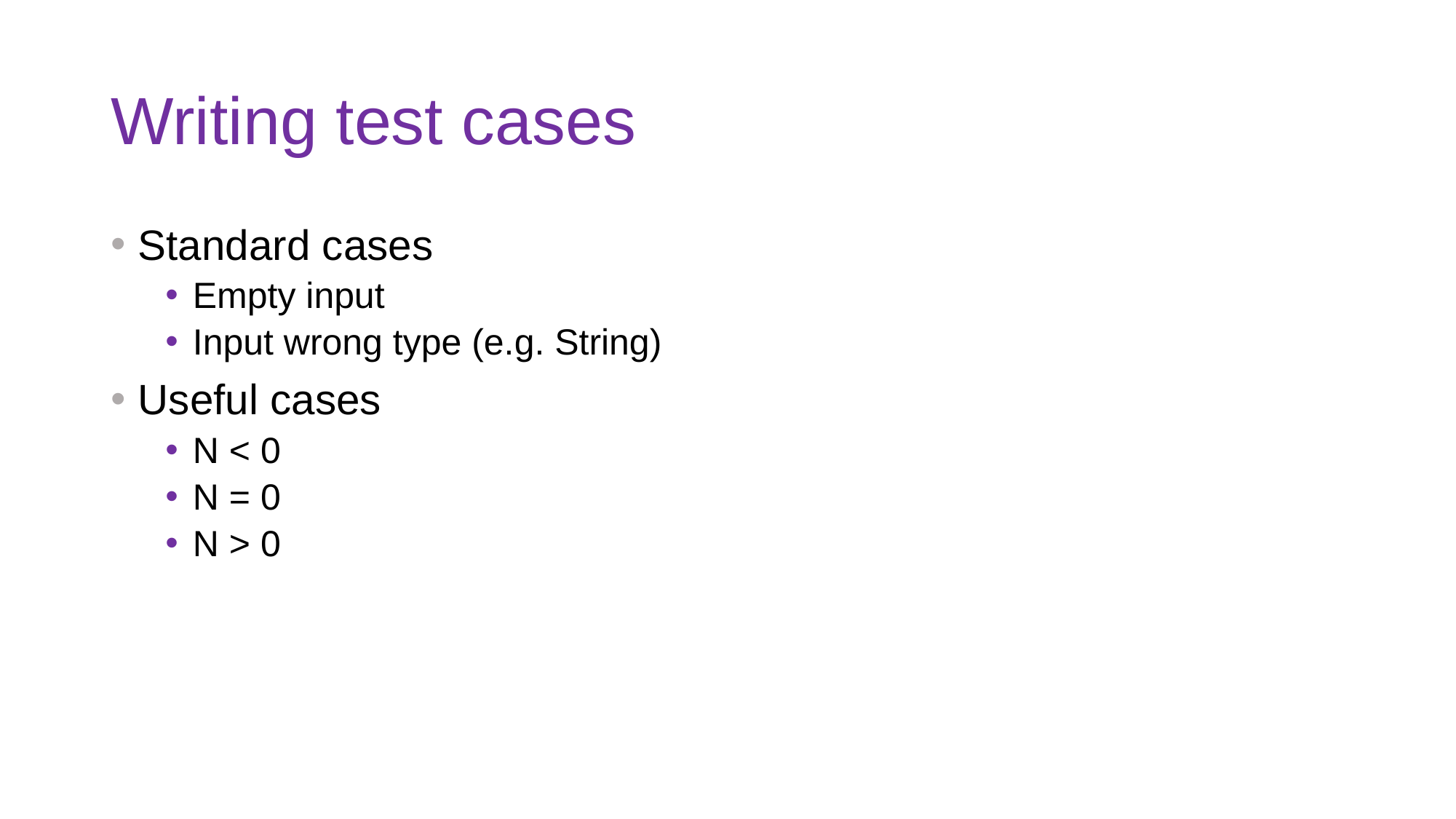

# Writing test cases
Standard cases
Empty input
Input wrong type (e.g. String)
Useful cases
N < 0
N = 0
N > 0